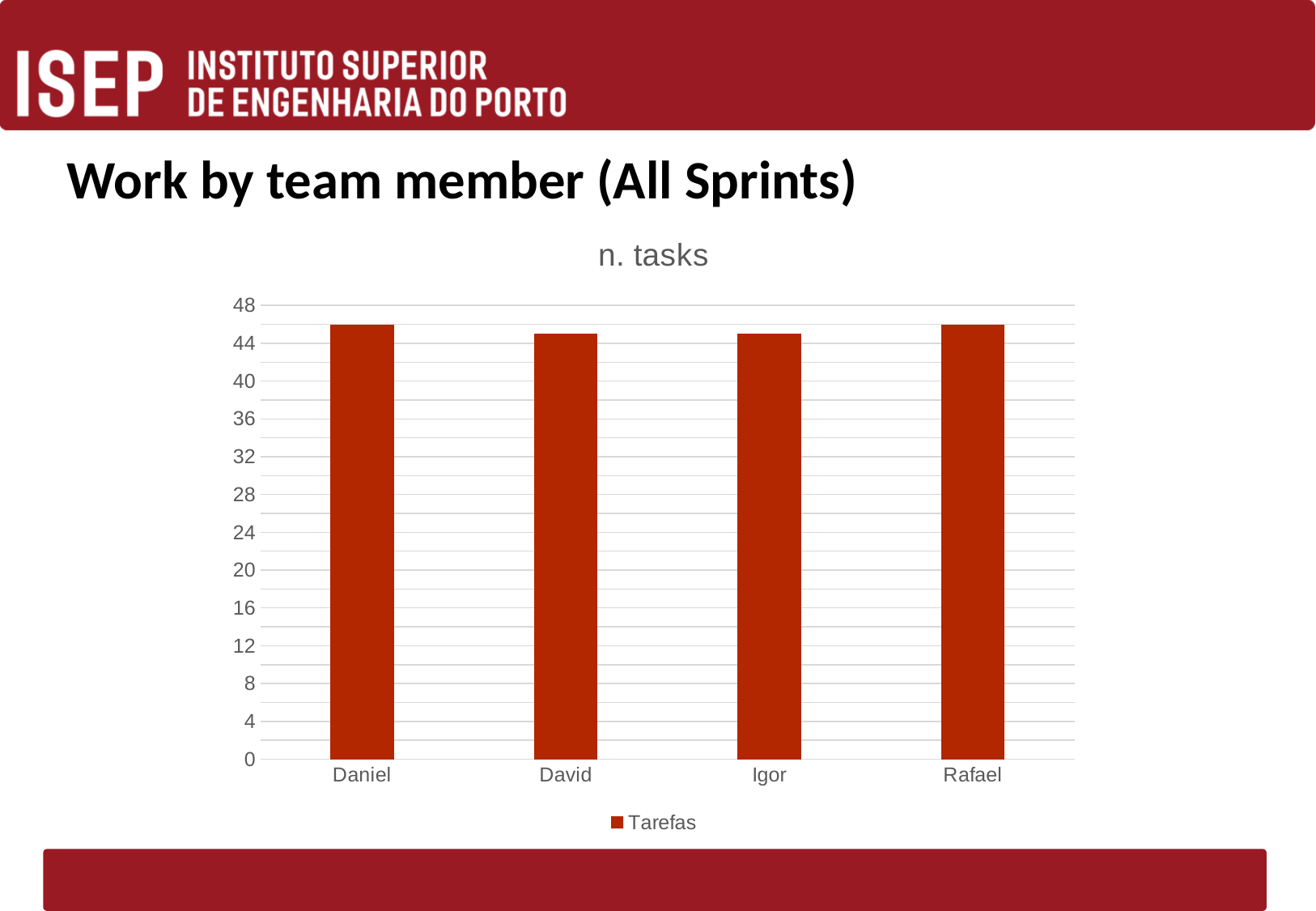

# Work by team member (All Sprints)

### Chart: n. tasks

| Category | Tarefas |
|---|---|
| Daniel | 46.0 |
| David | 45.0 |
| Igor | 45.0 |
| Rafael | 46.0 |